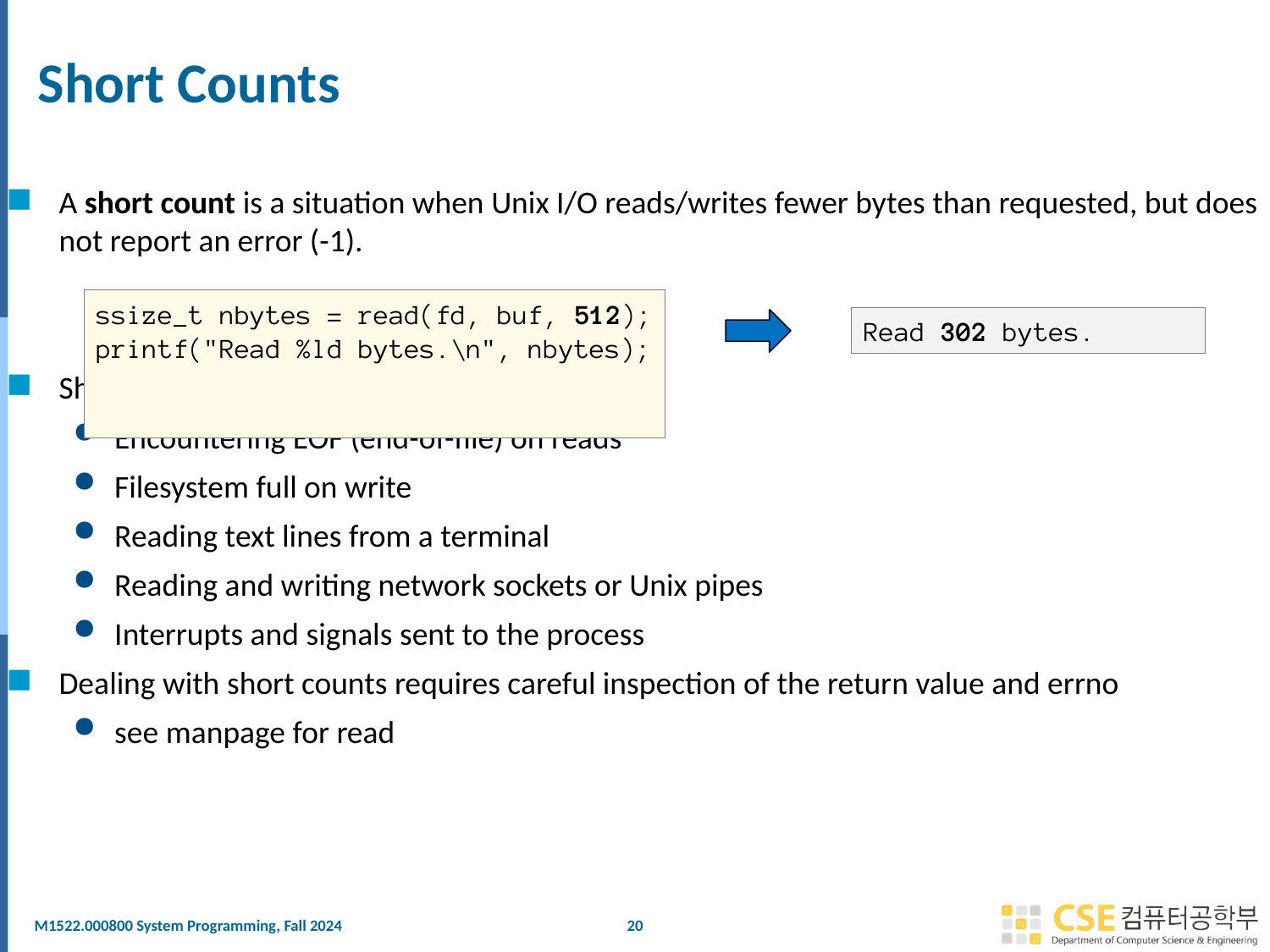

# Short Counts
A short count is a situation when Unix I/O reads/writes fewer bytes than requested, but does not report an error (-1).

Short counts can occur in many situations:
Encountering EOF (end-of-file) on reads
Filesystem full on write
Reading text lines from a terminal
Reading and writing network sockets or Unix pipes
Interrupts and signals sent to the process
Dealing with short counts requires careful inspection of the return value and errno
see manpage for read

ssize_t nbytes = read(fd, buf, 512);
printf("Read %ld bytes.\n", nbytes);
Read 302 bytes.